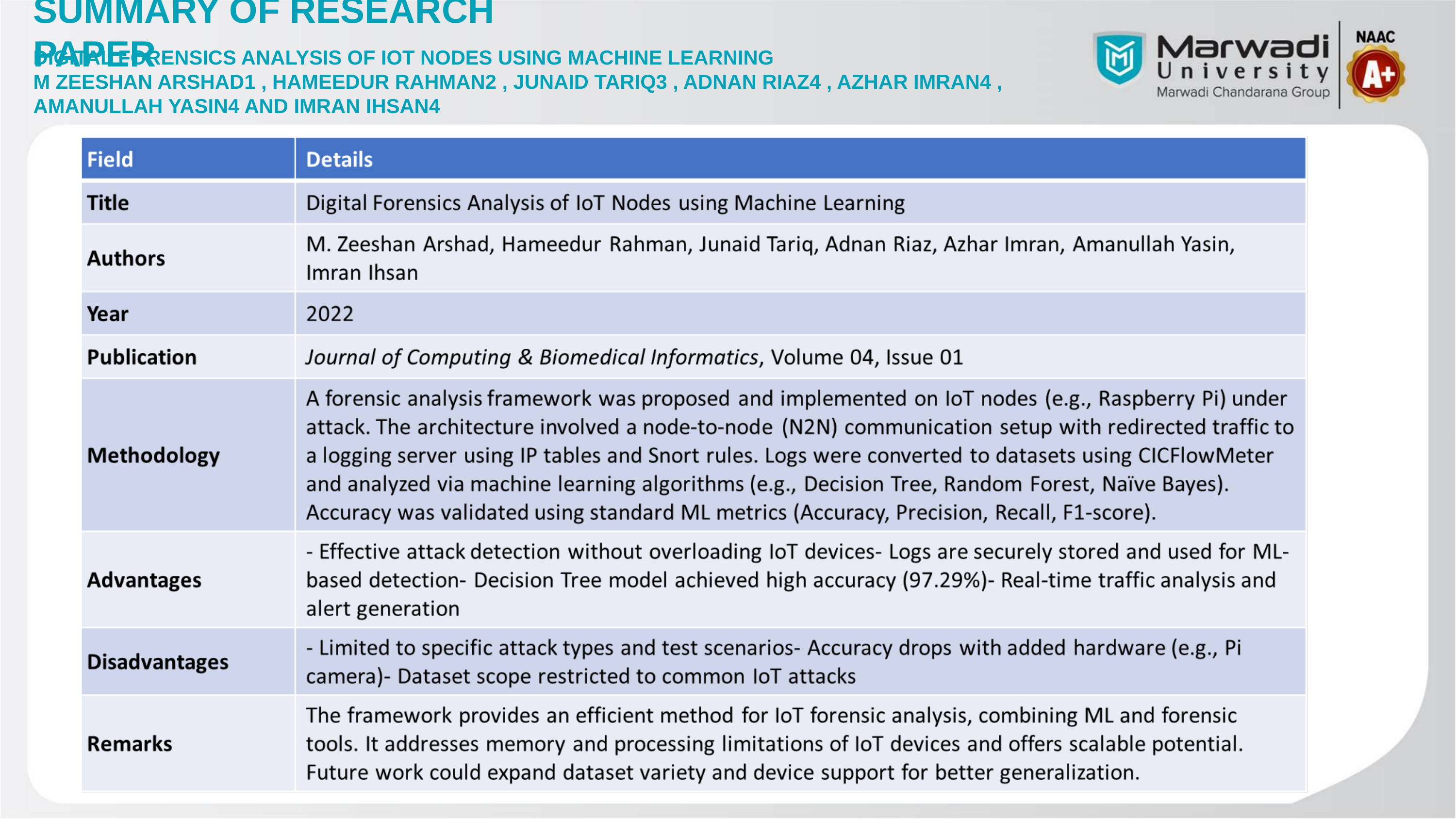

SUMMARY OF RESEARCH PAPER
DIGITAL FORENSICS ANALYSIS OF IOT NODES USING MACHINE LEARNING
M ZEESHAN ARSHAD1 , HAMEEDUR RAHMAN2 , JUNAID TARIQ3 , ADNAN RIAZ4 , AZHAR IMRAN4 , AMANULLAH YASIN4 AND IMRAN IHSAN4